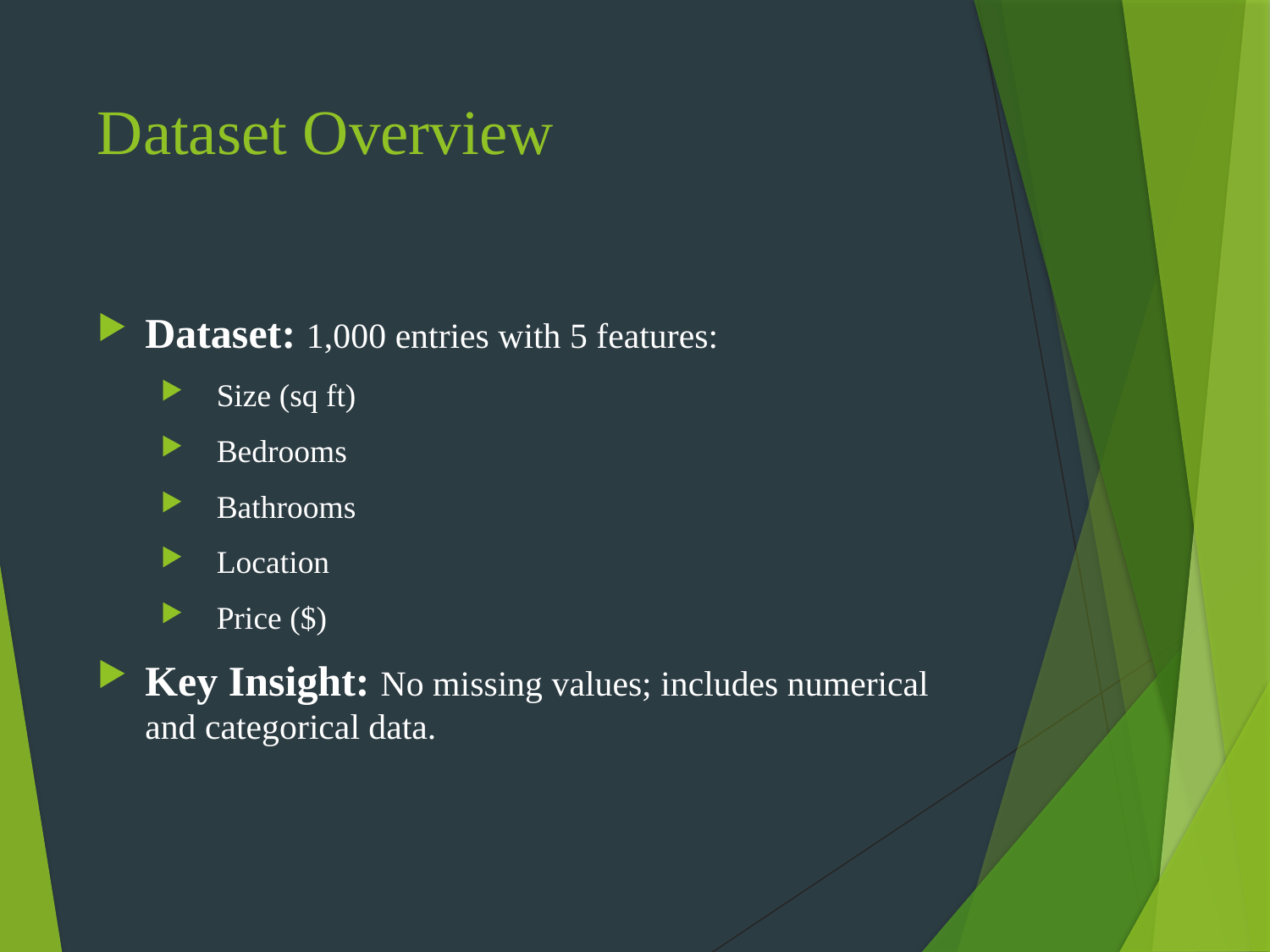

# Dataset Overview
Dataset: 1,000 entries with 5 features:
  Size (sq ft)
  Bedrooms
  Bathrooms
  Location
  Price ($)
Key Insight: No missing values; includes numerical and categorical data.